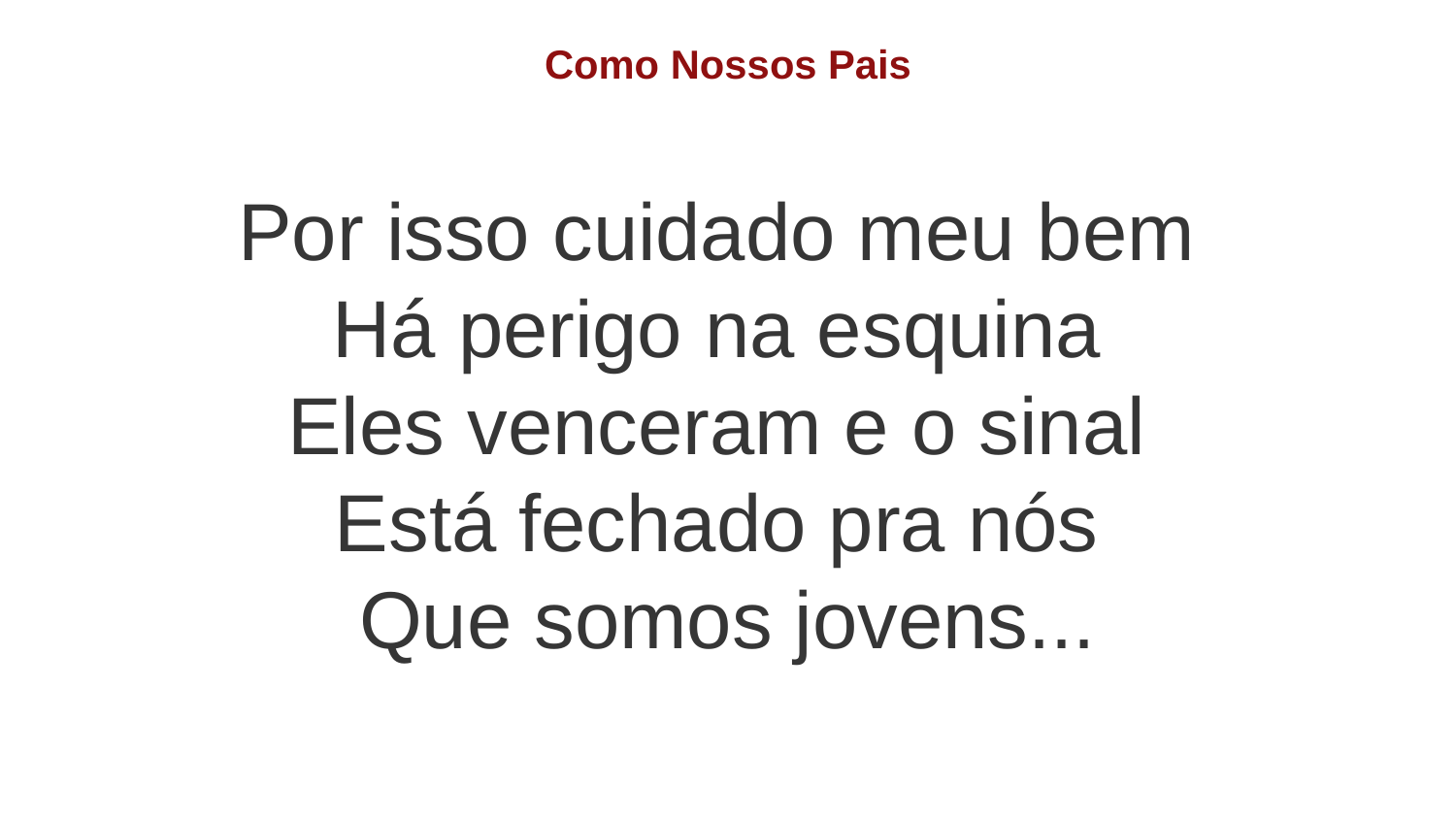

Como Nossos Pais
Por isso cuidado meu bem
Há perigo na esquina
Eles venceram e o sinal
Está fechado pra nós
Que somos jovens...